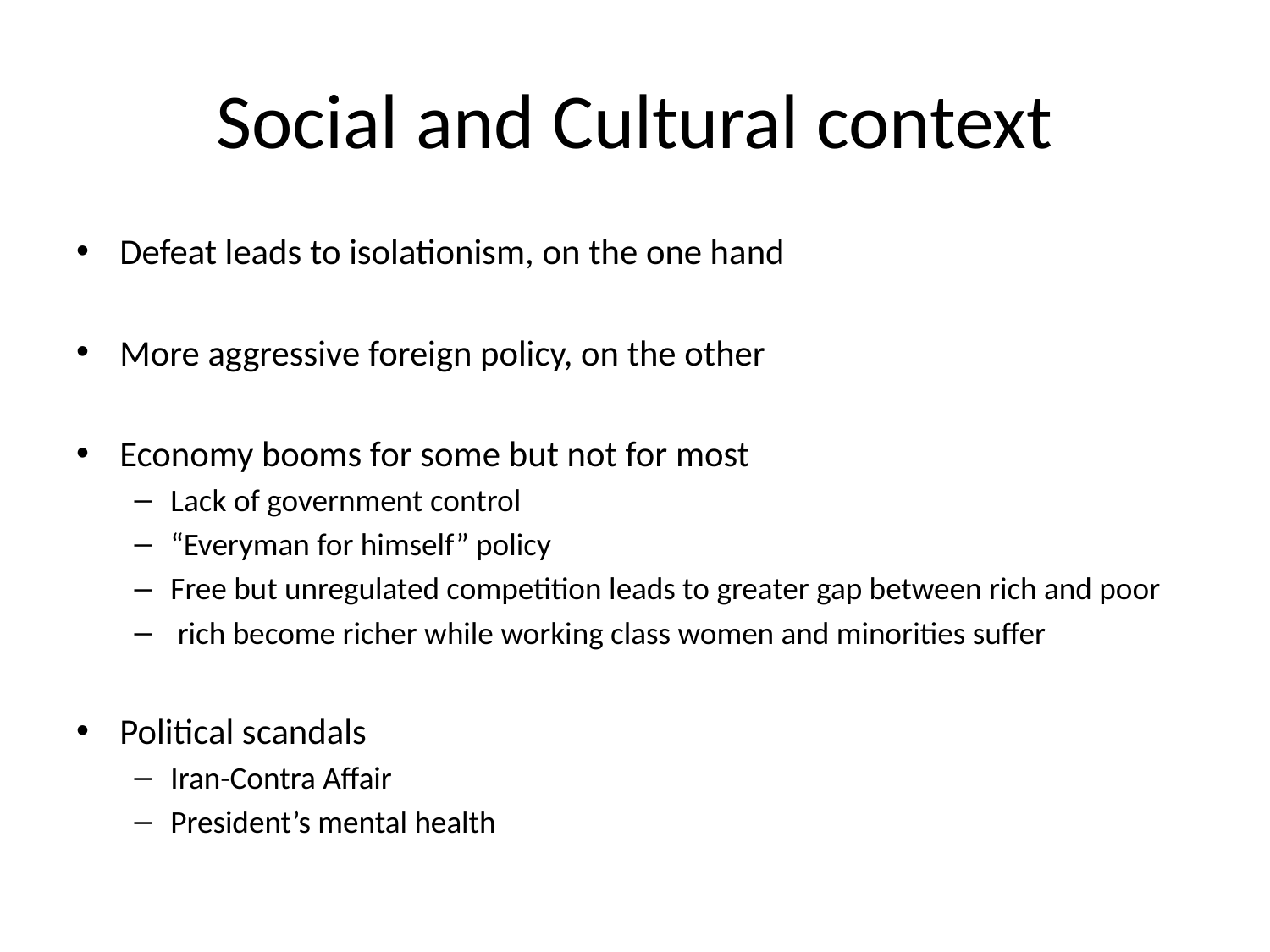

# Social and Cultural context
Defeat leads to isolationism, on the one hand

More aggressive foreign policy, on the other

Economy booms for some but not for most
Lack of government control
“Everyman for himself” policy
Free but unregulated competition leads to greater gap between rich and poor
 rich become richer while working class women and minorities suffer

Political scandals
Iran-Contra Affair
President’s mental health